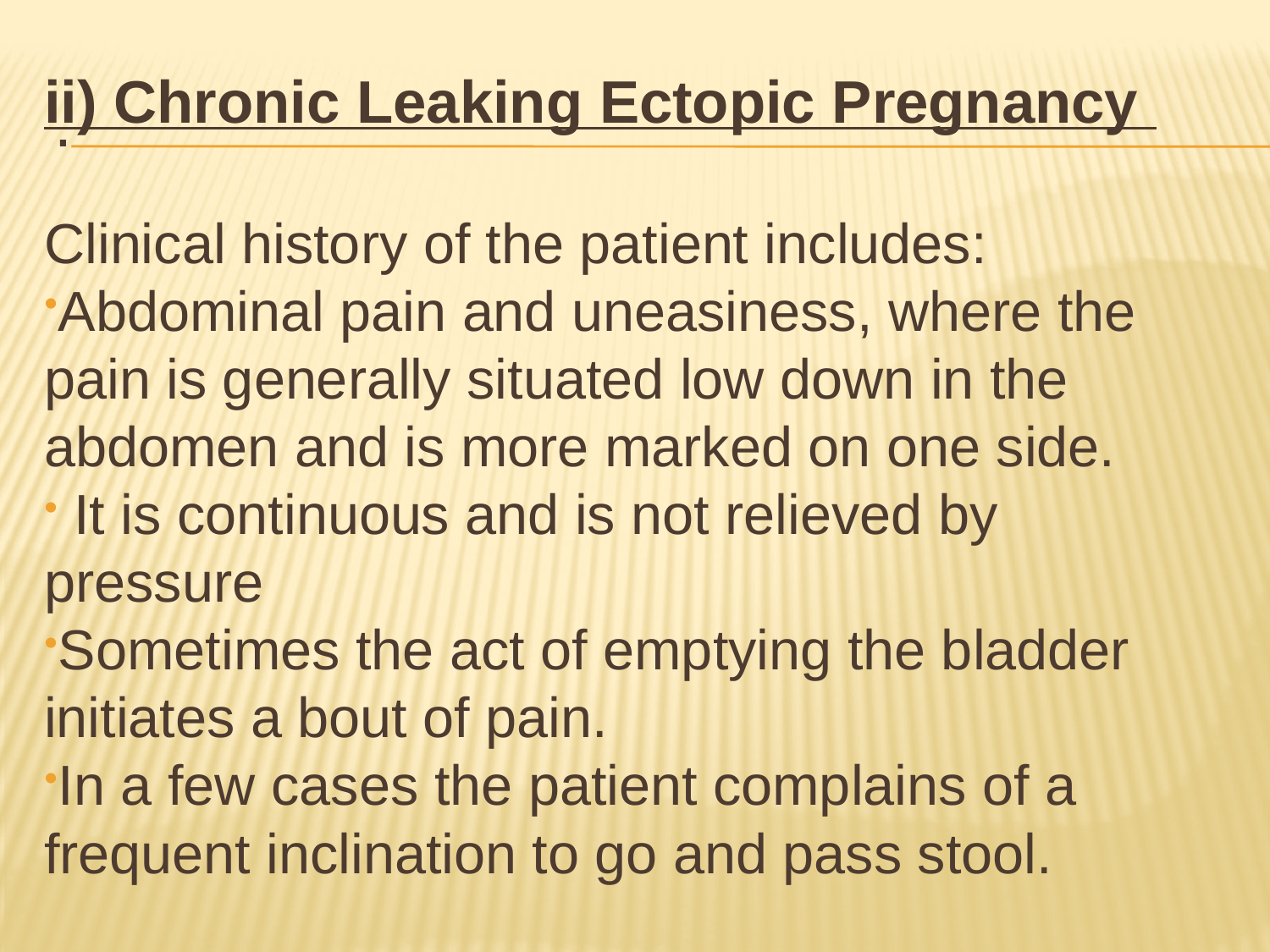

ii) Chronic Leaking Ectopic Pregnancy

Clinical history of the patient includes:
Abdominal pain and uneasiness, where the pain is generally situated low down in the abdomen and is more marked on one side.
 It is continuous and is not relieved by pressure
Sometimes the act of emptying the bladder initiates a bout of pain.
In a few cases the patient complains of a frequent inclination to go and pass stool.

# .